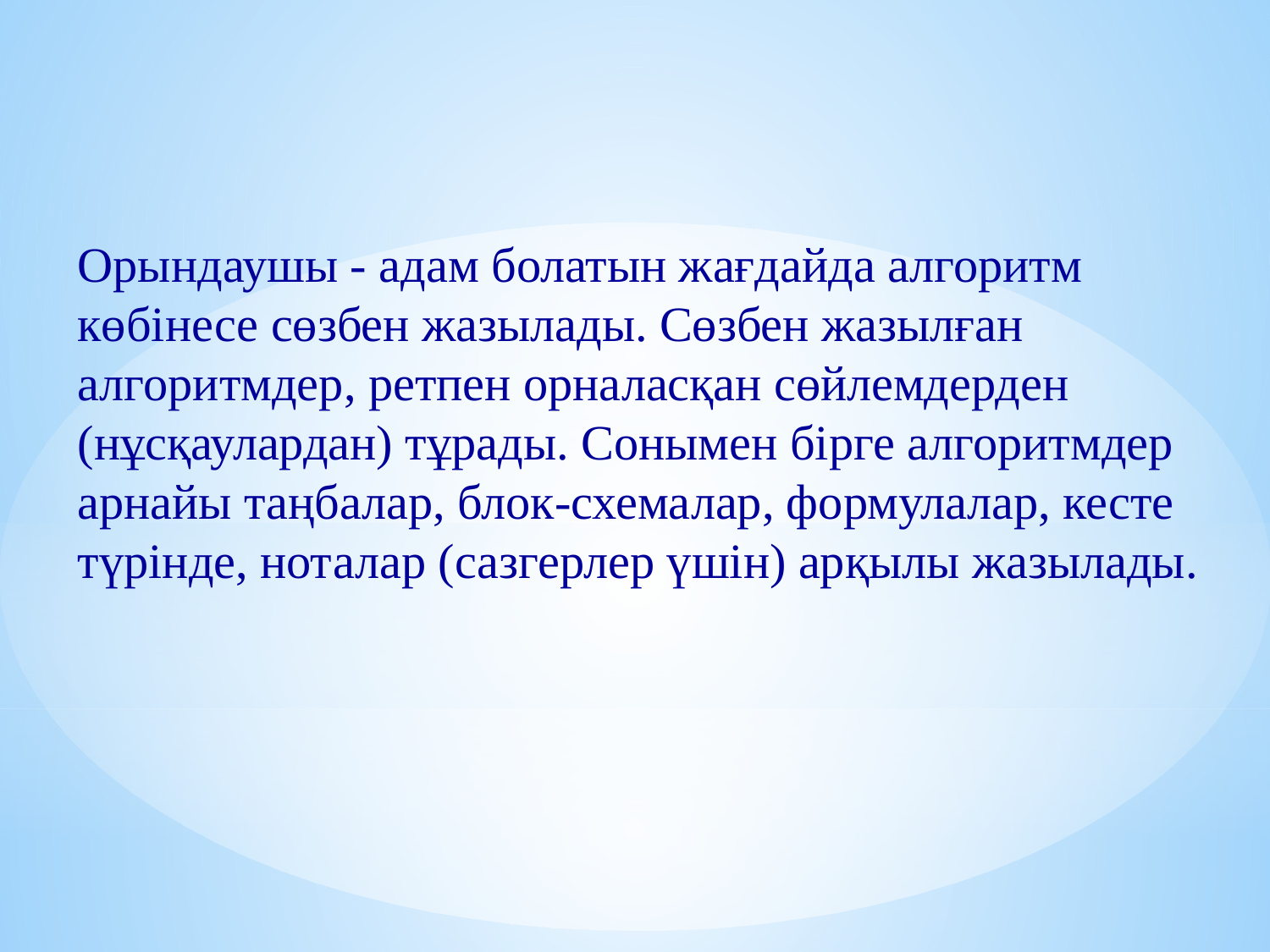

Орындаушы - адам болатын жағдайда алгоритм көбінесе сөзбен жазылады. Сөзбен жазылған алгоритмдер, ретпен орналасқан сөйлемдерден (нұсқаулардан) тұрады. Сонымен бірге алгоритмдер арнайы таңбалар, блок-схемалар, формулалар, кесте түрінде, ноталар (сазгерлер үшін) арқылы жазылады.